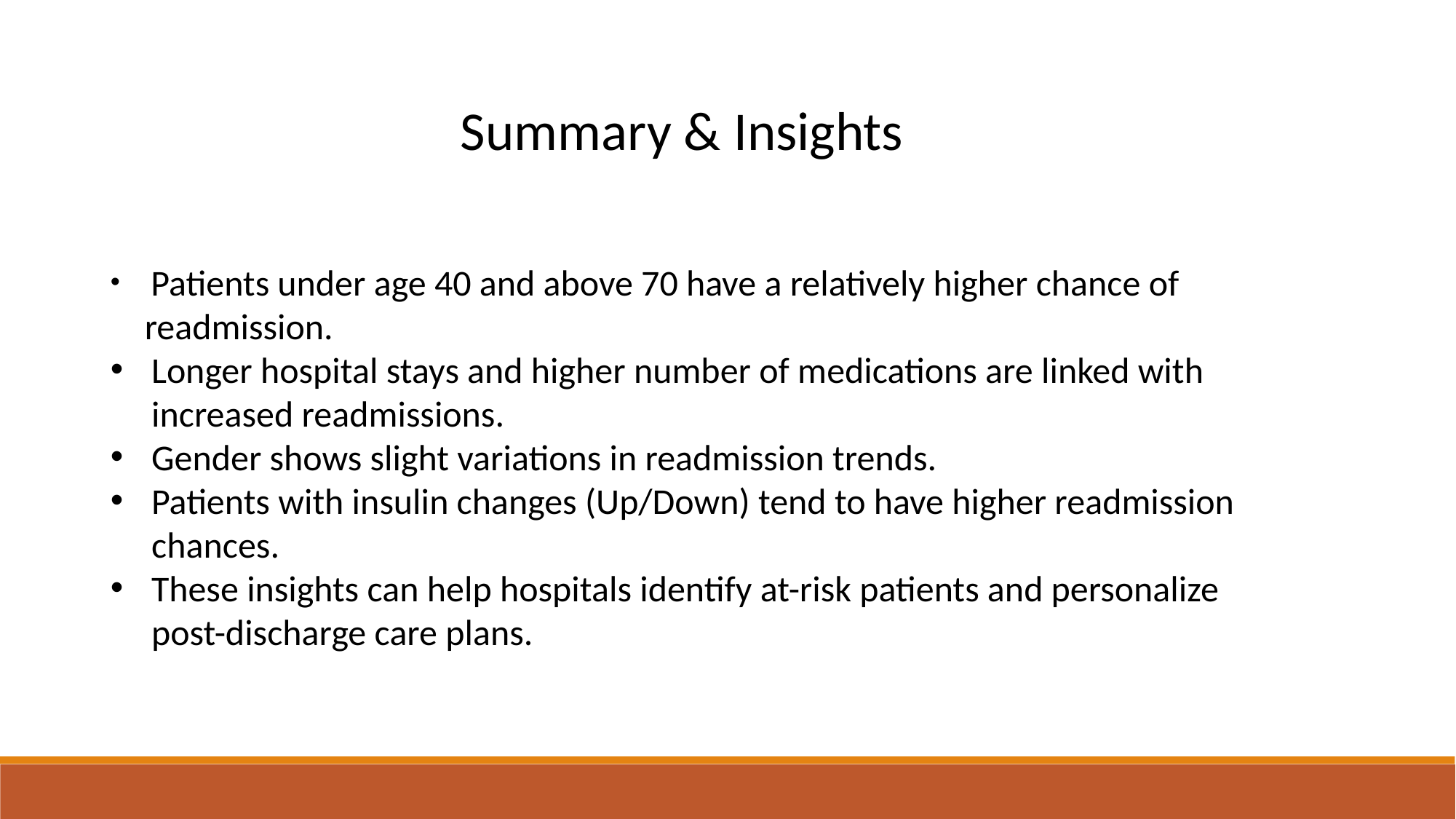

Summary & Insights

 Patients under age 40 and above 70 have a relatively higher chance of readmission.
Longer hospital stays and higher number of medications are linked with increased readmissions.
Gender shows slight variations in readmission trends.
Patients with insulin changes (Up/Down) tend to have higher readmission chances.
These insights can help hospitals identify at-risk patients and personalize post-discharge care plans.